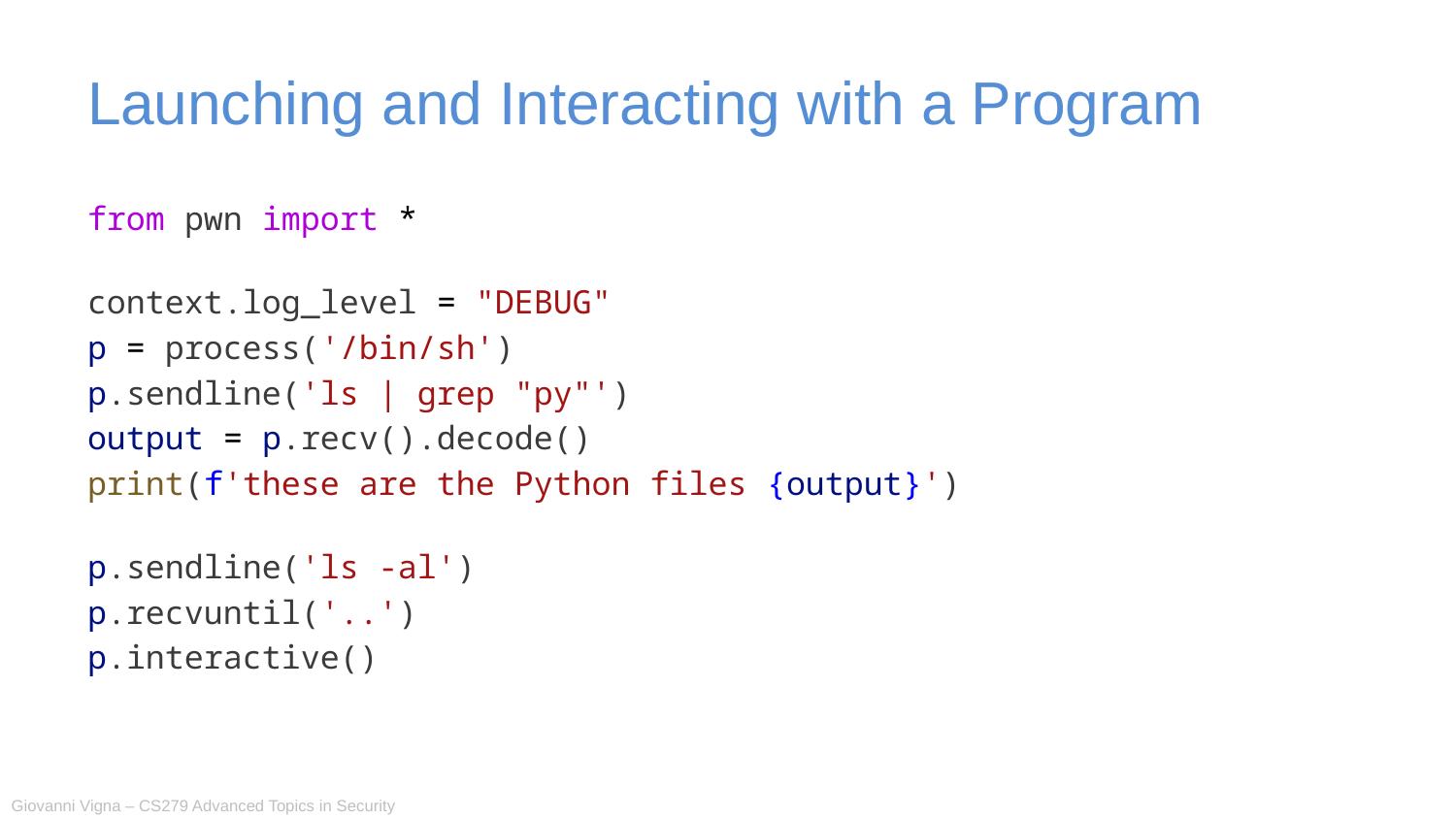

# Launching and Interacting with a Program
from pwn import *
context.log_level = "DEBUG"
p = process('/bin/sh')
p.sendline('ls | grep "py"')
output = p.recv().decode()
print(f'these are the Python files {output}')
p.sendline('ls -al')
p.recvuntil('..')
p.interactive()